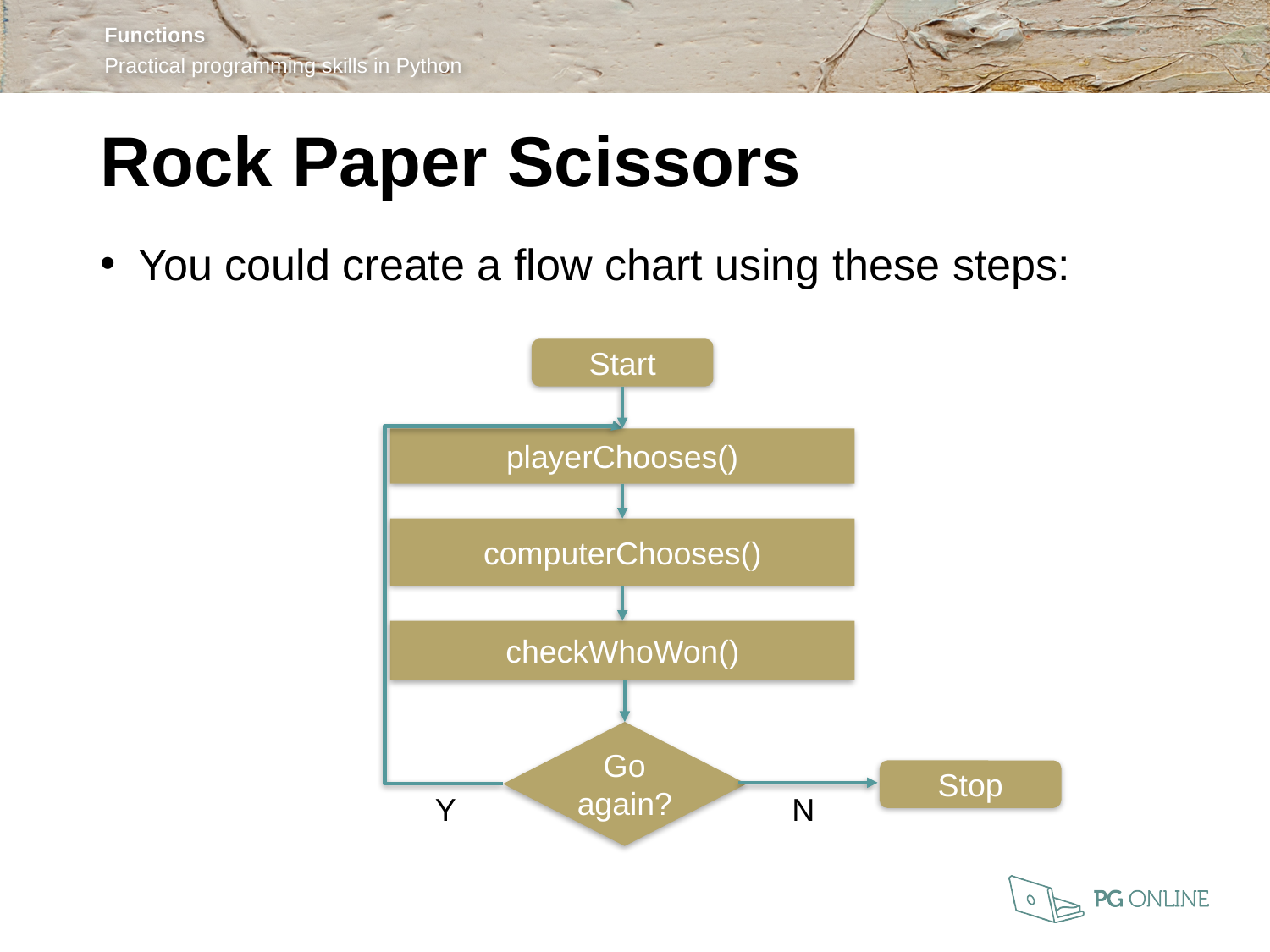

Rock Paper Scissors
You could create a flow chart using these steps:
Start
playerChooses()
computerChooses()
checkWhoWon()
Go again?
Stop
Y
N